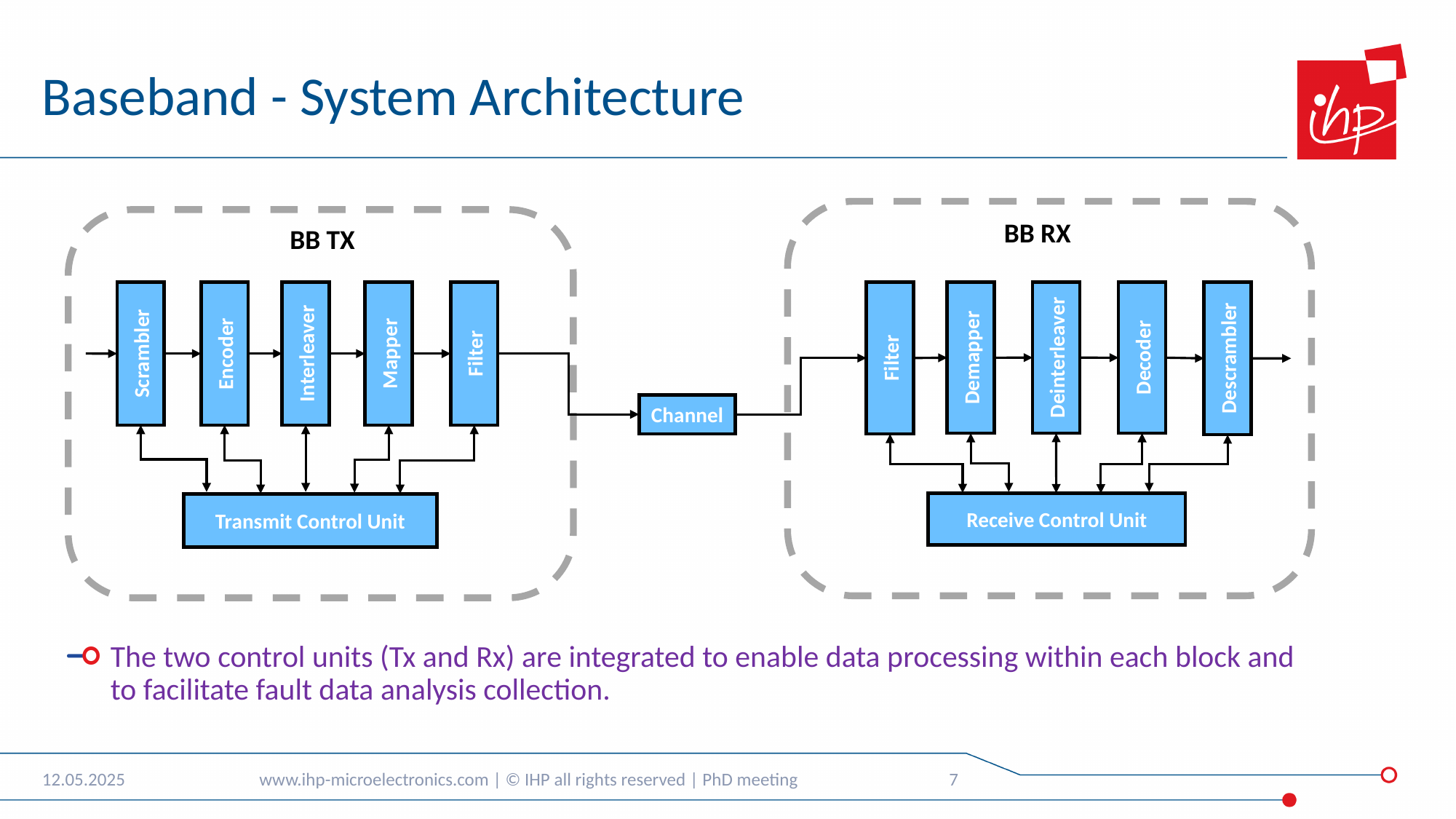

# Baseband - System Architecture

BB RX
BB TX
Interleaver
Mapper
Filter
Encoder
Scrambler
Deinterleaver
Decoder
Demapper
Filter
Descrambler

Channel

Receive Control Unit

Transmit Control Unit

The two control units (Tx and Rx) are integrated to enable data processing within each block and to facilitate fault data analysis collection.
12.05.2025
www.ihp-microelectronics.com | © IHP all rights reserved | PhD meeting
7